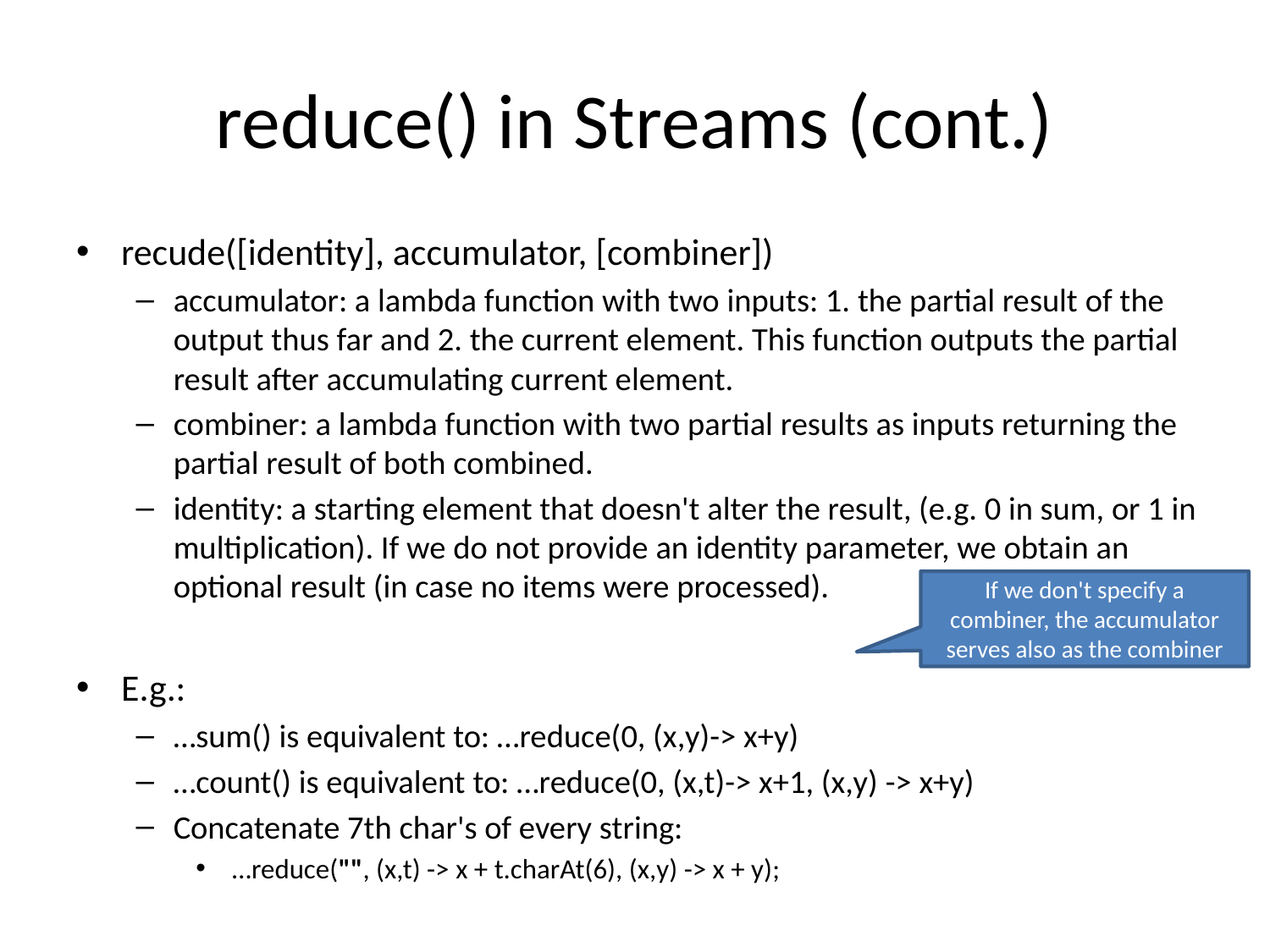

# reduce() in Streams (cont.)
recude([identity], accumulator, [combiner])
accumulator: a lambda function with two inputs: 1. the partial result of the output thus far and 2. the current element. This function outputs the partial result after accumulating current element.
combiner: a lambda function with two partial results as inputs returning the partial result of both combined.
identity: a starting element that doesn't alter the result, (e.g. 0 in sum, or 1 in multiplication). If we do not provide an identity parameter, we obtain an optional result (in case no items were processed).

E.g.:
…sum() is equivalent to: …reduce(0, (x,y)-> x+y)
…count() is equivalent to: …reduce(0, (x,t)-> x+1, (x,y) -> x+y)
Concatenate 7th char's of every string:
 …reduce("", (x,t) -> x + t.charAt(6), (x,y) -> x + y);
If we don't specify a combiner, the accumulator serves also as the combiner